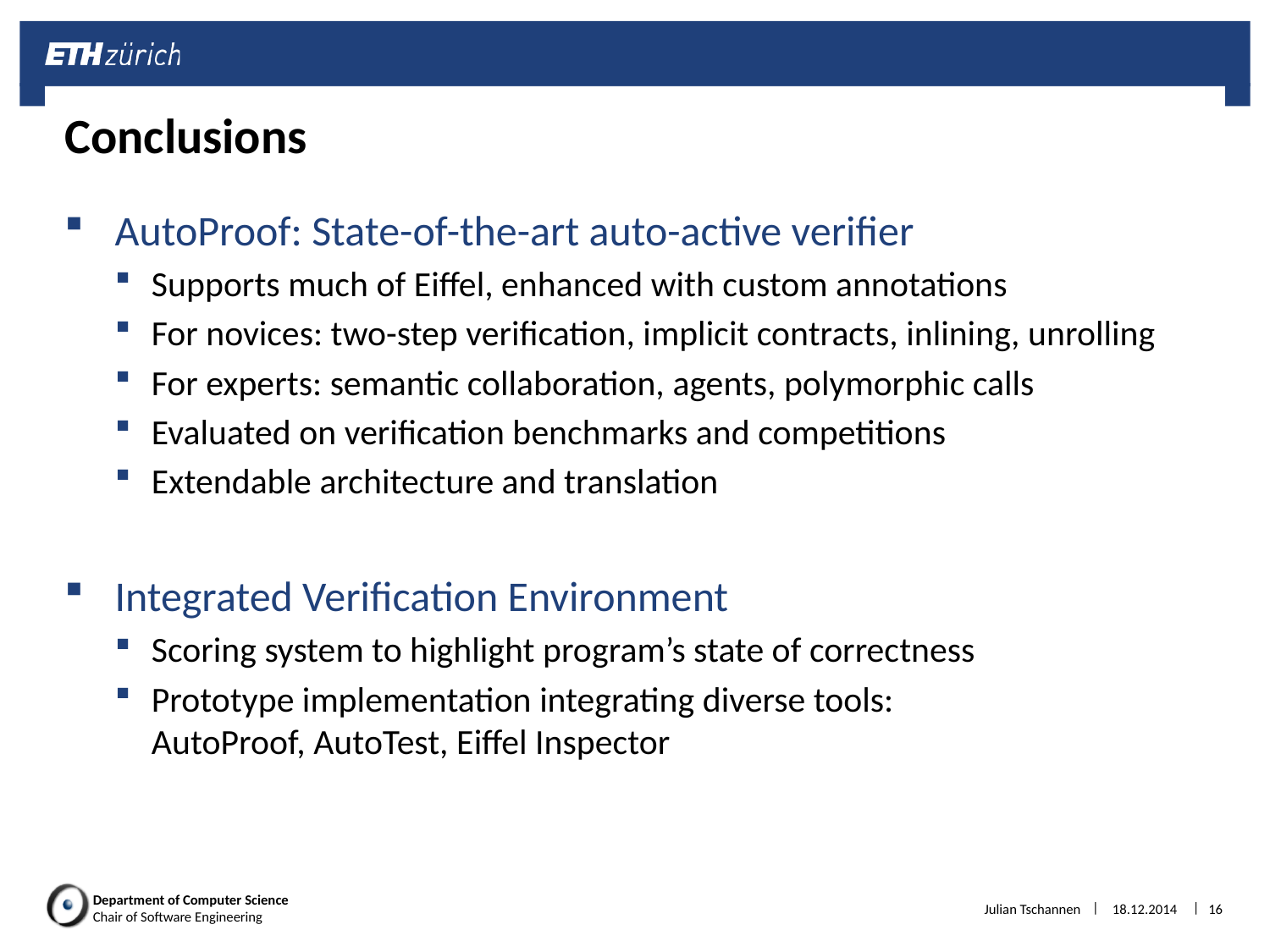

# Conclusions
AutoProof: State-of-the-art auto-active verifier
Supports much of Eiffel, enhanced with custom annotations
For novices: two-step verification, implicit contracts, inlining, unrolling
For experts: semantic collaboration, agents, polymorphic calls
Evaluated on verification benchmarks and competitions
Extendable architecture and translation

Integrated Verification Environment
Scoring system to highlight program’s state of correctness
Prototype implementation integrating diverse tools:
AutoProof, AutoTest, Eiffel Inspector
Julian Tschannen
18.12.2014
16